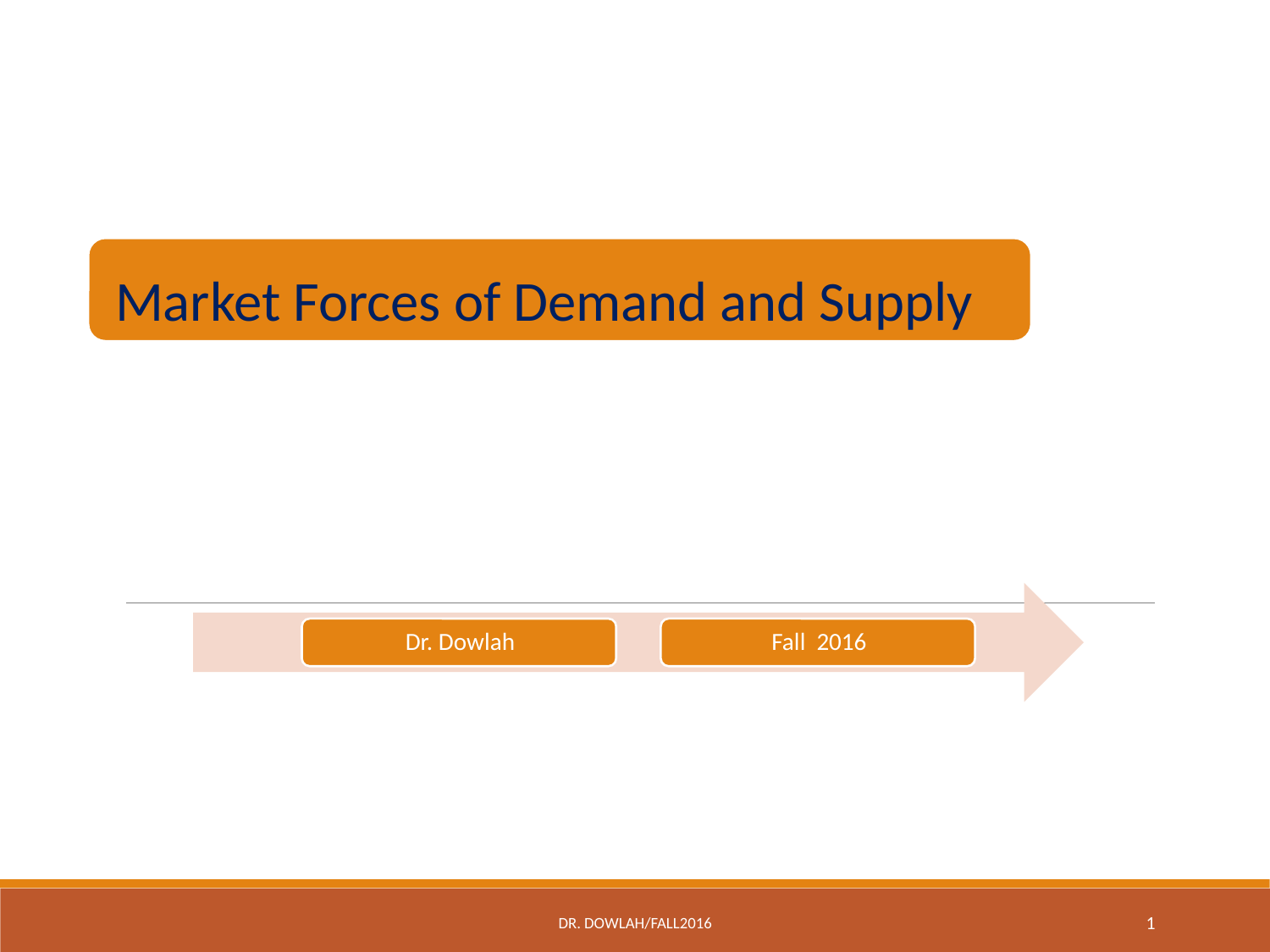

Market Forces of Demand and Supply
Dr. Dowlah
Fall  2016
Dr. Dowlah/Fall2016
1